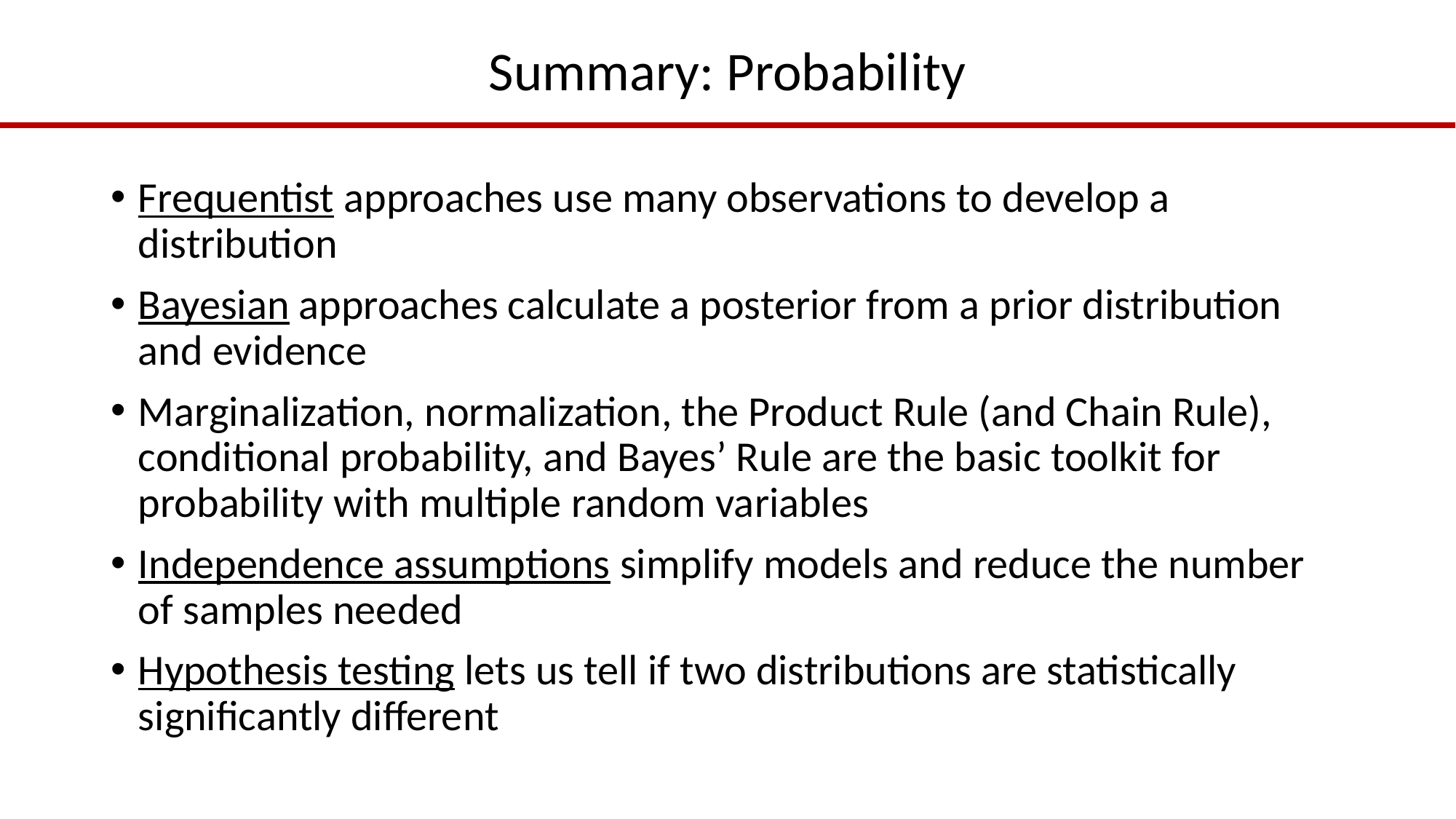

# Summary: Probability
Frequentist approaches use many observations to develop a distribution
Bayesian approaches calculate a posterior from a prior distribution and evidence
Marginalization, normalization, the Product Rule (and Chain Rule), conditional probability, and Bayes’ Rule are the basic toolkit for probability with multiple random variables
Independence assumptions simplify models and reduce the number of samples needed
Hypothesis testing lets us tell if two distributions are statistically significantly different